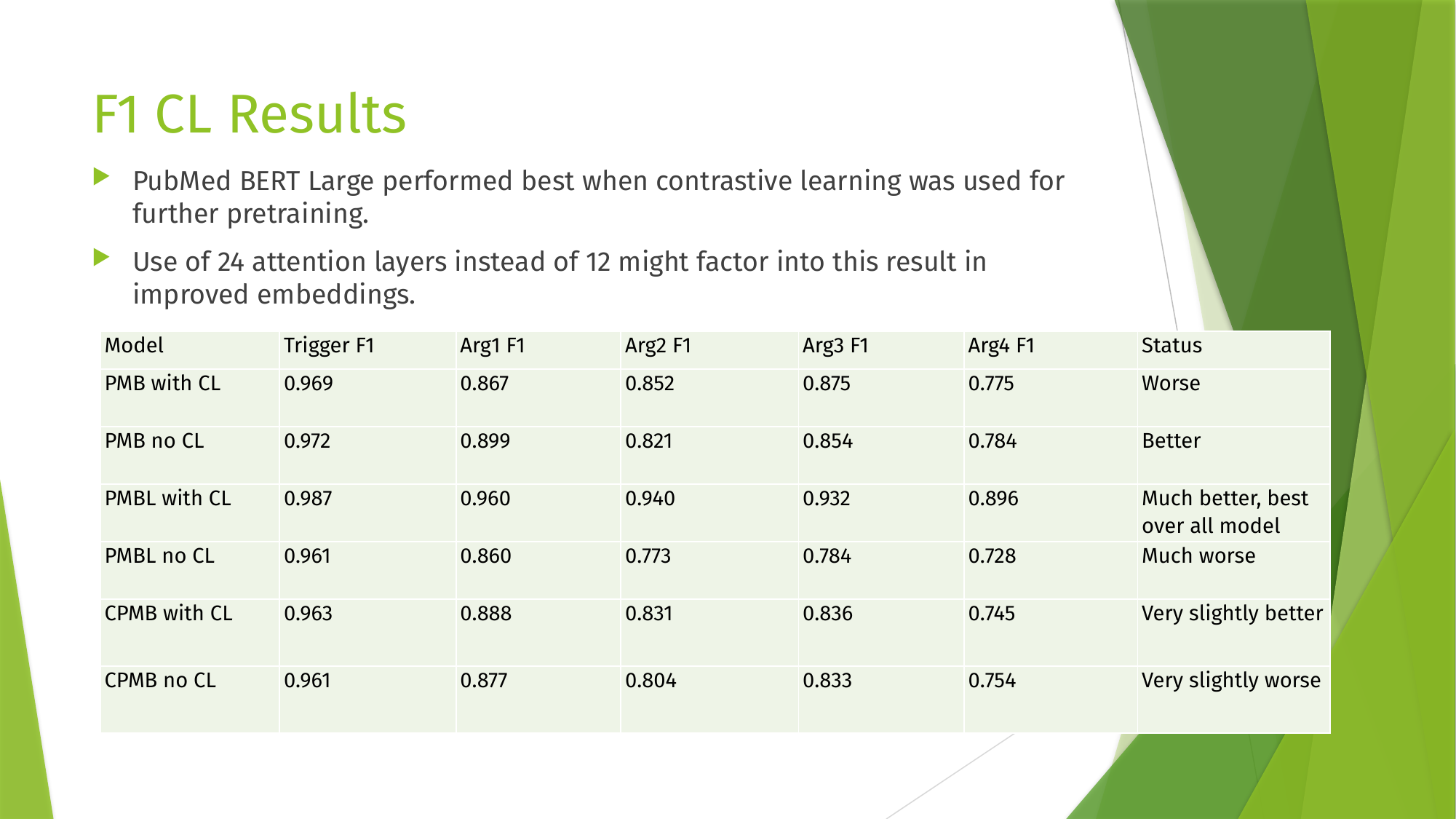

# F1 CL Results
PubMed BERT Large performed best when contrastive learning was used for further pretraining.
Use of 24 attention layers instead of 12 might factor into this result in improved embeddings.
| Model | Trigger F1 | Arg1 F1 | Arg2 F1 | Arg3 F1 | Arg4 F1 | Status |
| --- | --- | --- | --- | --- | --- | --- |
| PMB with CL | 0.969 | 0.867 | 0.852 | 0.875 | 0.775 | Worse |
| PMB no CL | 0.972 | 0.899 | 0.821 | 0.854 | 0.784 | Better |
| PMBL with CL | 0.987 | 0.960 | 0.940 | 0.932 | 0.896 | Much better, best over all model |
| PMBL no CL | 0.961 | 0.860 | 0.773 | 0.784 | 0.728 | Much worse |
| CPMB with CL | 0.963 | 0.888 | 0.831 | 0.836 | 0.745 | Very slightly better |
| CPMB no CL | 0.961 | 0.877 | 0.804 | 0.833 | 0.754 | Very slightly worse |